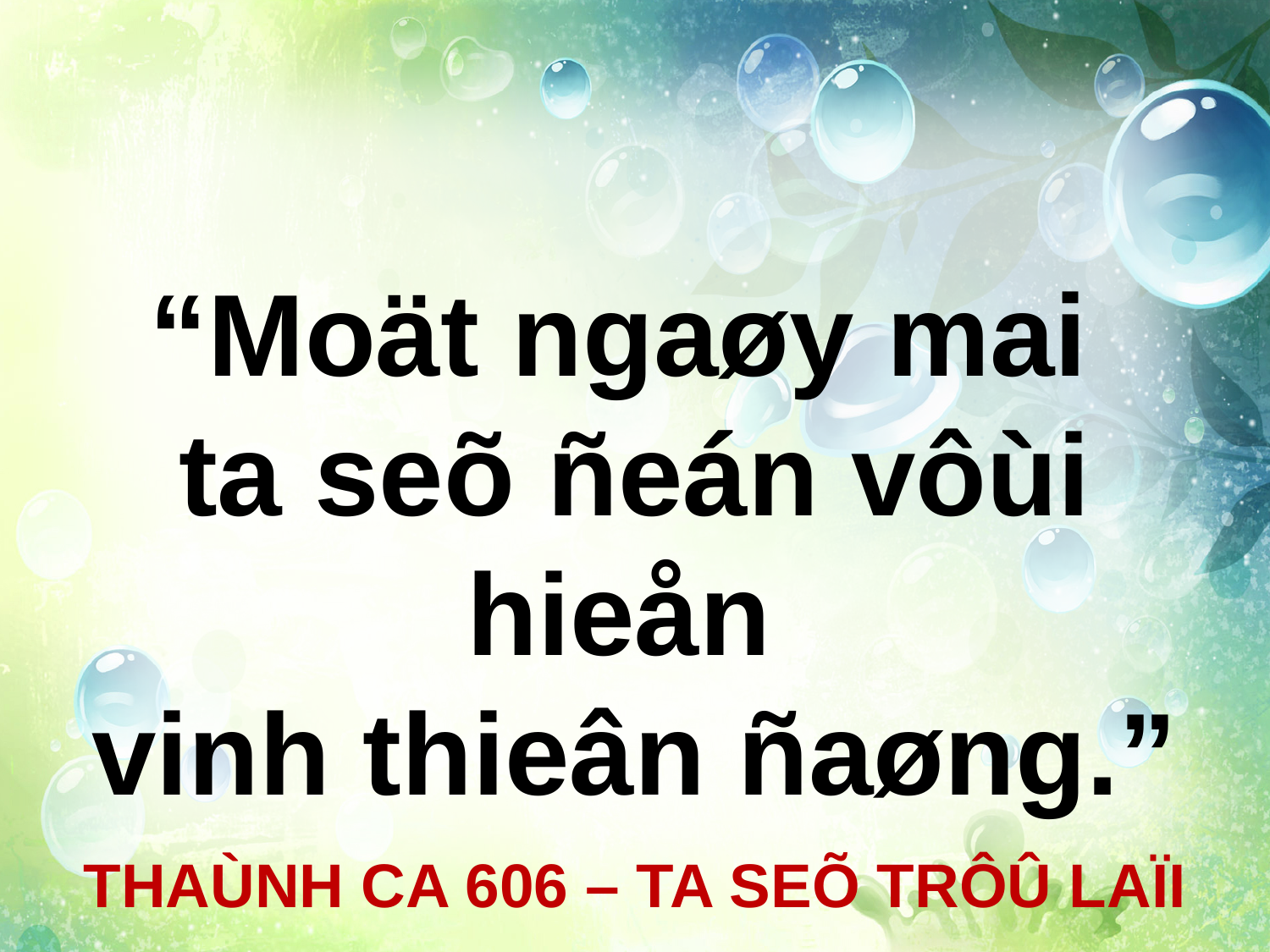

“Moät ngaøy mai
ta seõ ñeán vôùi hieån
vinh thieân ñaøng.”
THAÙNH CA 606 – TA SEÕ TRÔÛ LAÏI